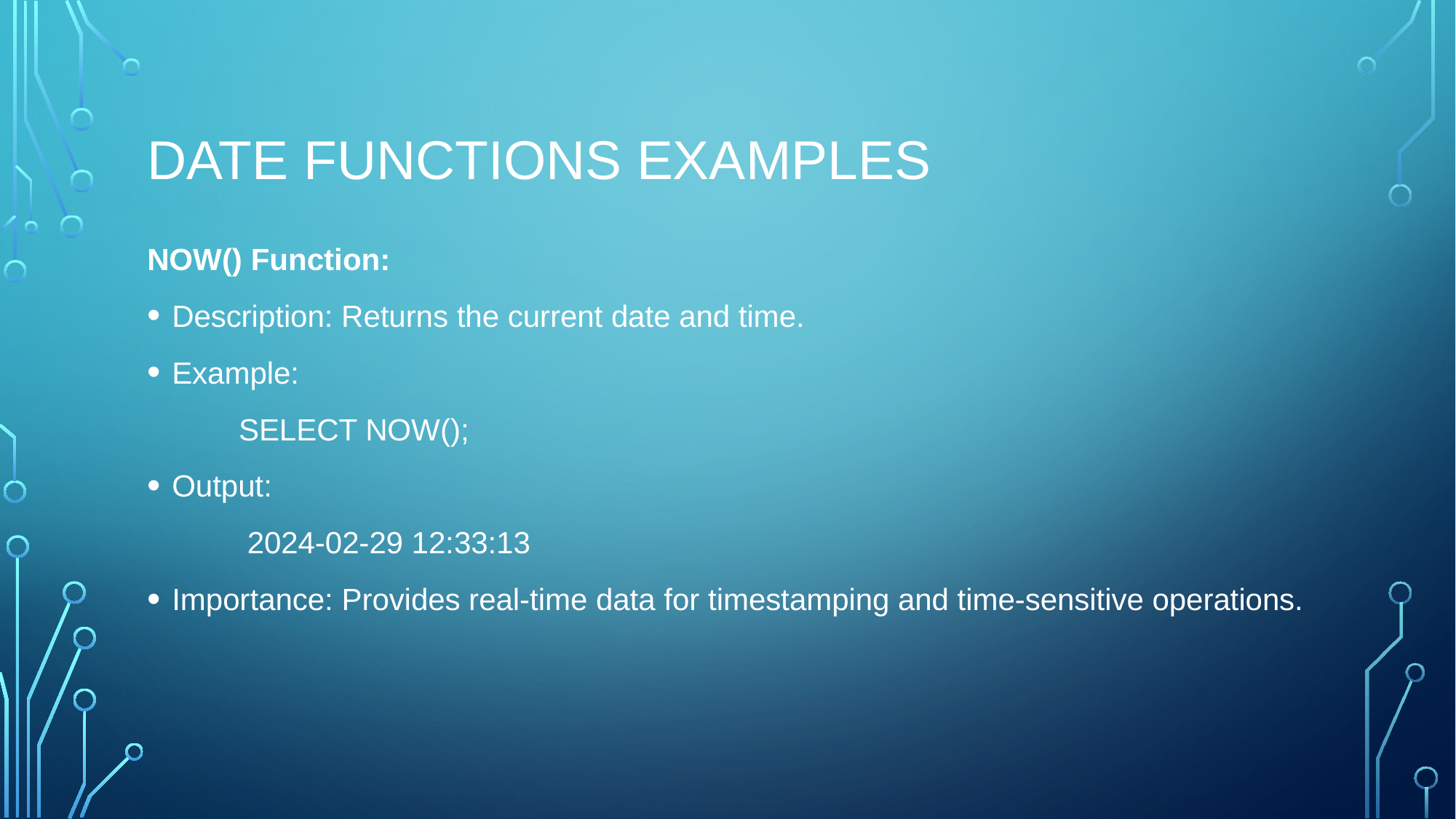

# Date functions examples
NOW() Function:
Description: Returns the current date and time.
Example:
	SELECT NOW();
Output:
	 2024-02-29 12:33:13
Importance: Provides real-time data for timestamping and time-sensitive operations.